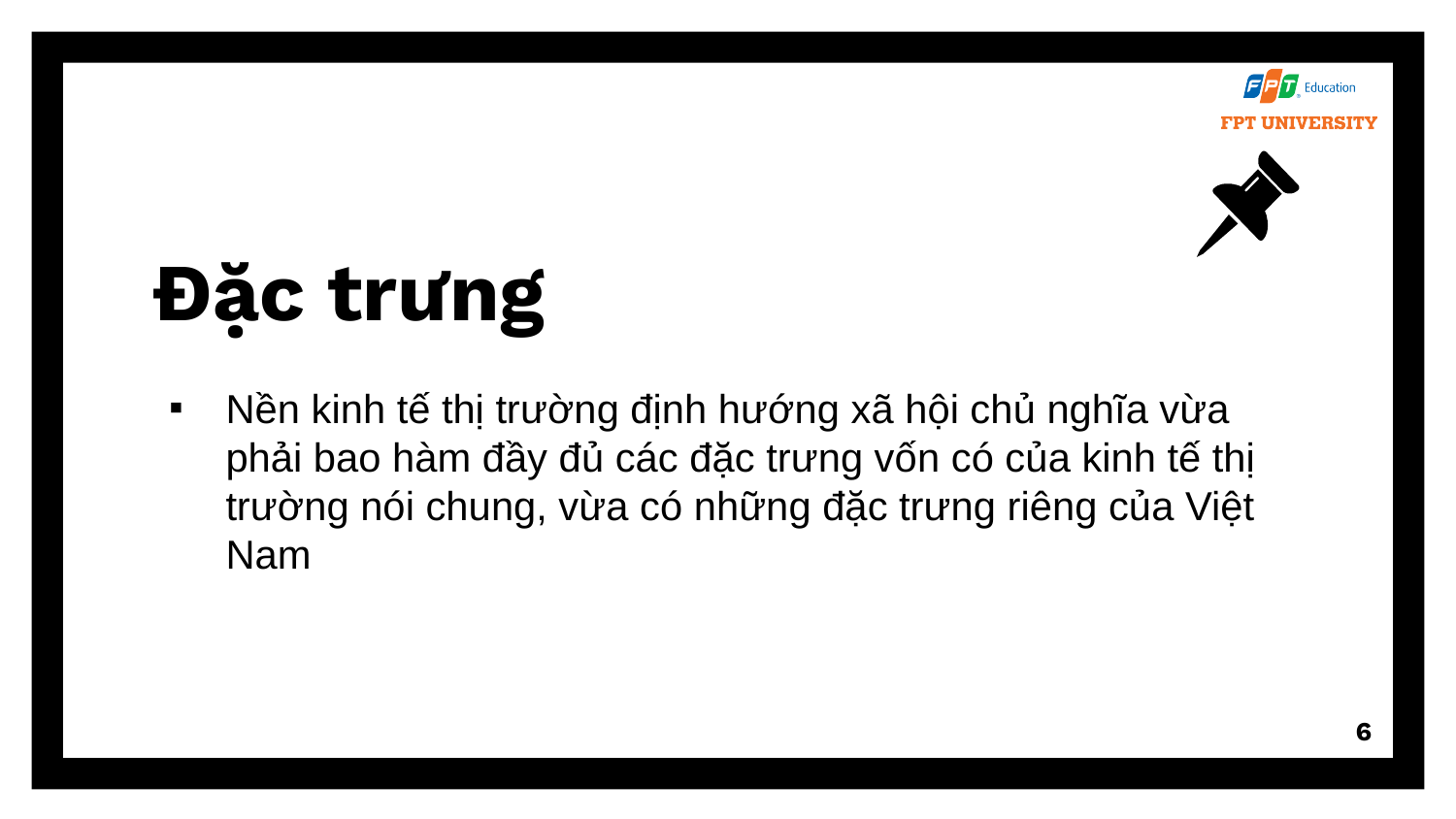

# Đặc trưng

Nền kinh tế thị trường định hướng xã hội chủ nghĩa vừa phải bao hàm đầy đủ các đặc trưng vốn có của kinh tế thị trường nói chung, vừa có những đặc trưng riêng của Việt Nam
6